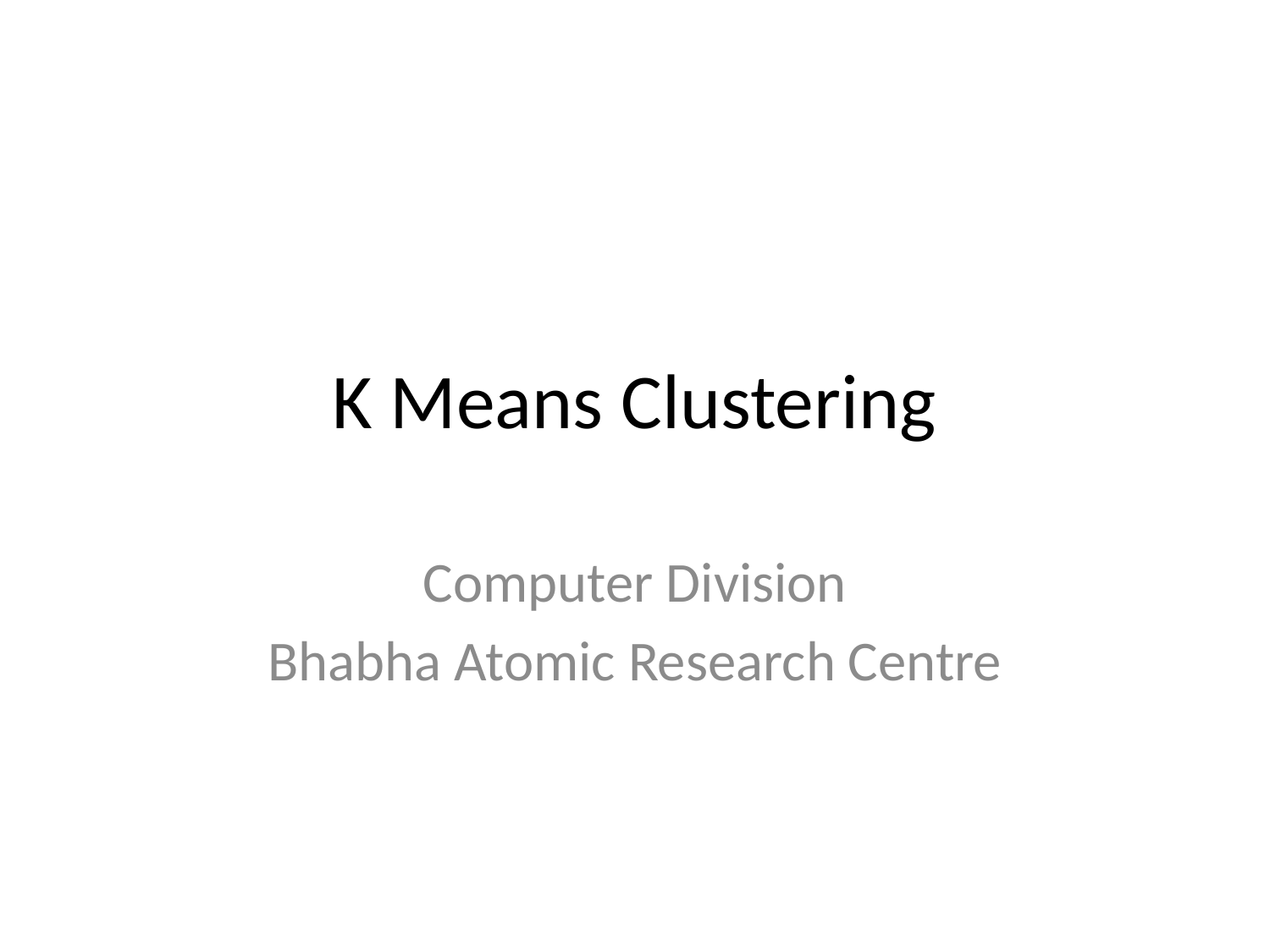

# K Means Clustering
Computer Division
Bhabha Atomic Research Centre